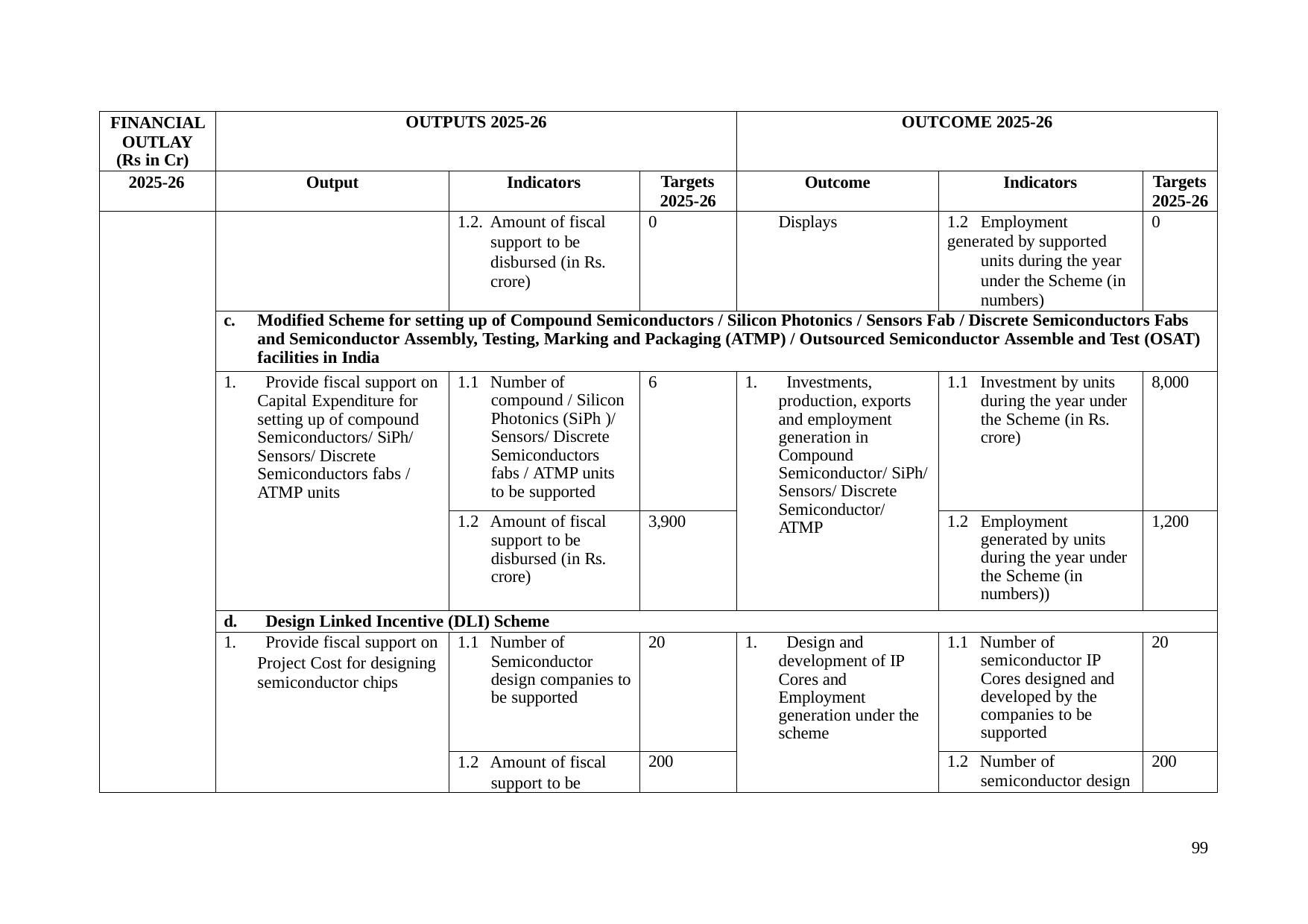

| FINANCIAL OUTLAY (Rs in Cr) | OUTPUTS 2025-26 |  |  | OUTCOME 2025-26 |  |  |
| --- | --- | --- | --- | --- | --- | --- |
| 2025-26 | Output | Indicators | Targets 2025-26 | Outcome | Indicators | Targets 2025-26 |
|  |  | 1.2. Amount of fiscal support to be disbursed (in Rs. crore) | 0 | Displays | 1.2 Employment generated by supported units during the year under the Scheme (in numbers) | 0 |
|  | c. Modified Scheme for setting up of Compound Semiconductors / Silicon Photonics / Sensors Fab / Discrete Semiconductors Fabs and Semiconductor Assembly, Testing, Marking and Packaging (ATMP) / Outsourced Semiconductor Assemble and Test (OSAT) facilities in India |  |  |  |  |  |
|  | 1. Provide fiscal support on Capital Expenditure for setting up of compound Semiconductors/ SiPh/ Sensors/ Discrete Semiconductors fabs / ATMP units | 1.1 Number of compound / Silicon Photonics (SiPh )/ Sensors/ Discrete Semiconductors fabs / ATMP units to be supported | 6 | 1. Investments, production, exports and employment generation in Compound Semiconductor/ SiPh/ Sensors/ Discrete Semiconductor/ ATMP | 1.1 Investment by units during the year under the Scheme (in Rs. crore) | 8,000 |
|  |  | 1.2 Amount of fiscal support to be disbursed (in Rs. crore) | 3,900 |  | 1.2 Employment generated by units during the year under the Scheme (in numbers)) | 1,200 |
|  | d. Design Linked Incentive (DLI) Scheme |  |  |  |  |  |
|  | 1. Provide fiscal support on Project Cost for designing semiconductor chips | 1.1 Number of Semiconductor design companies to be supported | 20 | 1. Design and development of IP Cores and Employment generation under the scheme | 1.1 Number of semiconductor IP Cores designed and developed by the companies to be supported | 20 |
|  |  | 1.2 Amount of fiscal support to be | 200 |  | 1.2 Number of semiconductor design | 200 |
99